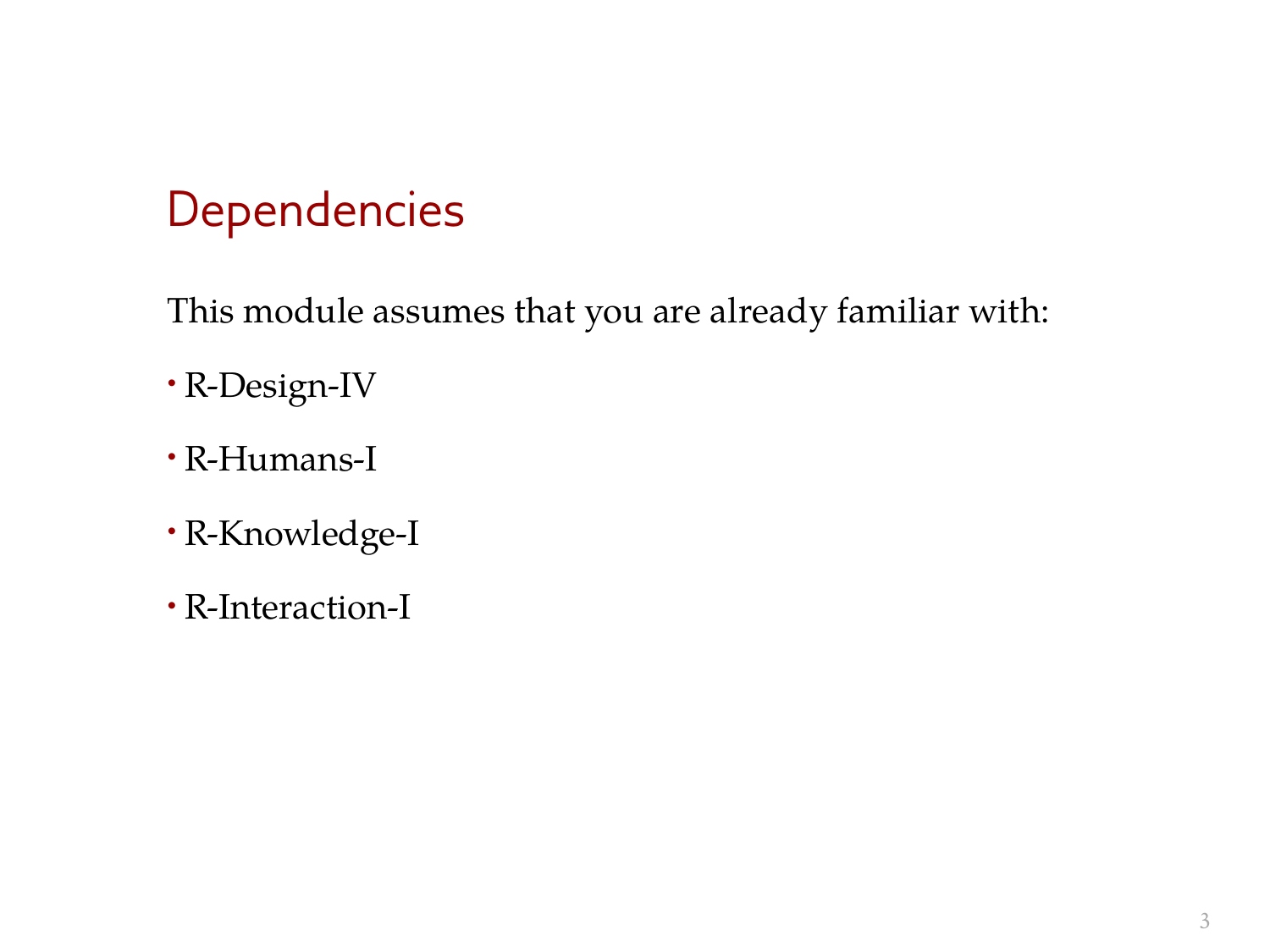

# Dependencies
This module assumes that you are already familiar with:
R-Design-IV
R-Humans-I
R-Knowledge-I
R-Interaction-I

3